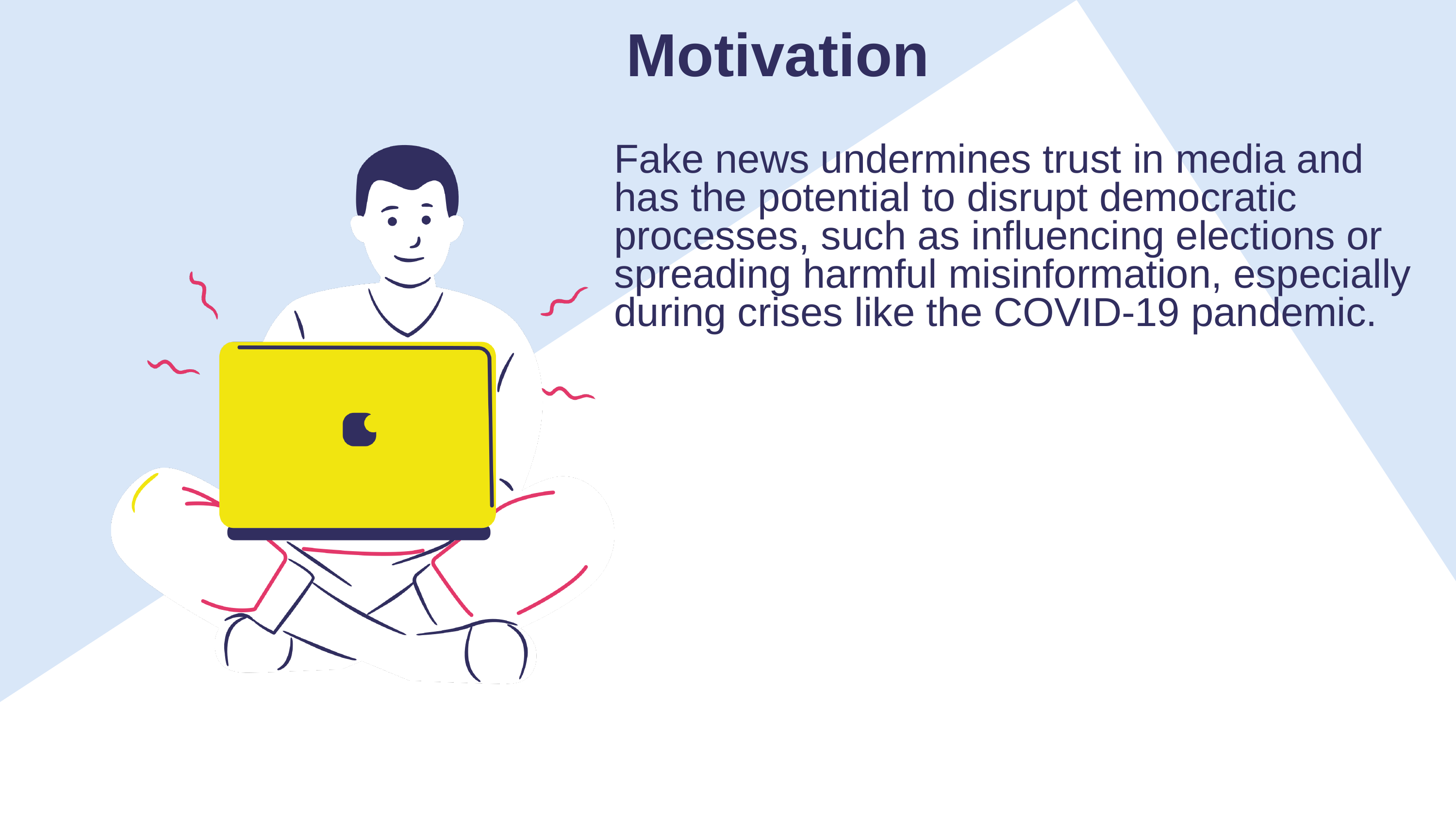

Motivation

Fake news undermines trust in media and has the potential to disrupt democratic processes, such as influencing elections or spreading harmful misinformation, especially during crises like the COVID-19 pandemic.